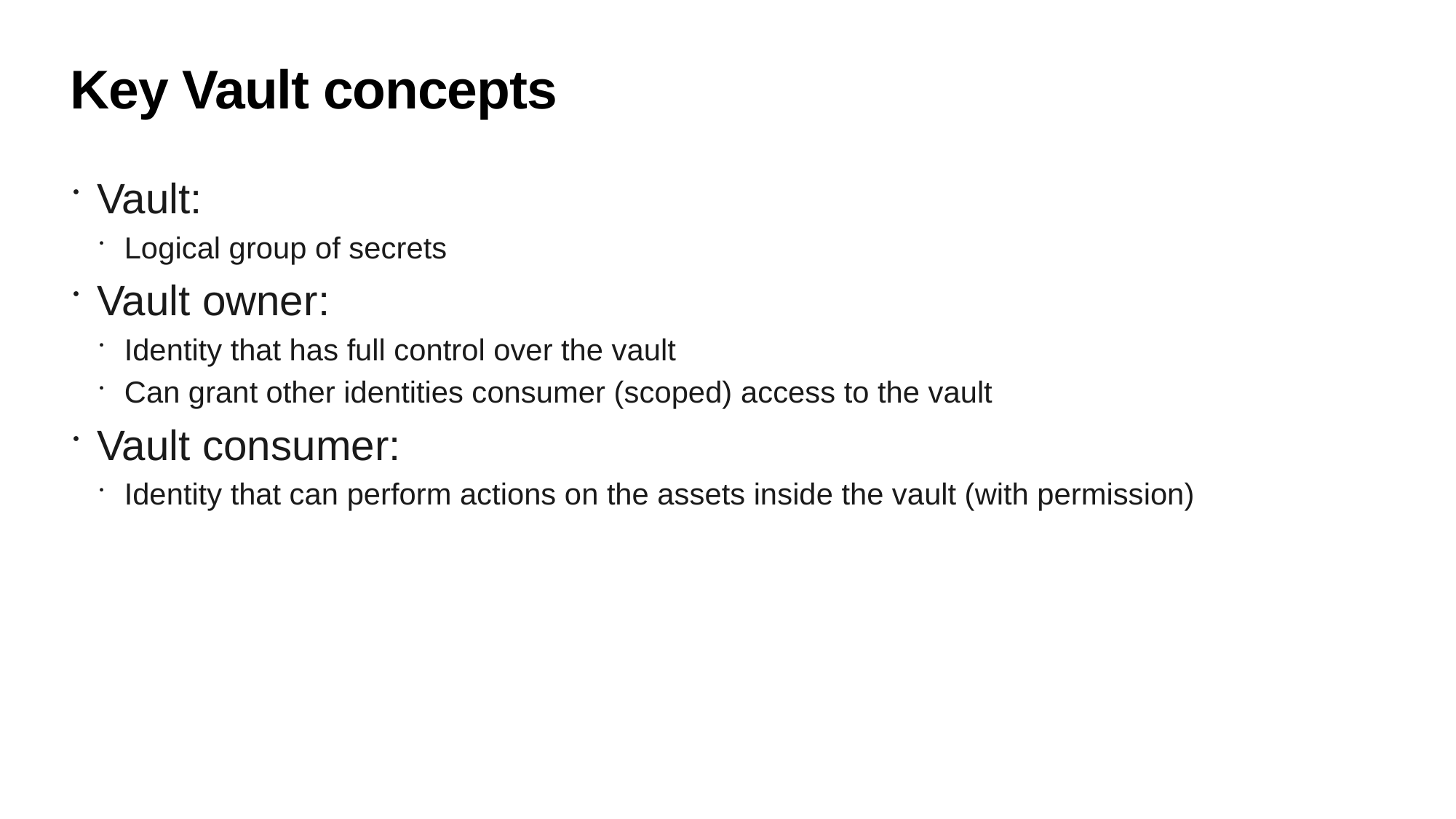

# Key Vault concepts
Vault:
Logical group of secrets
Vault owner:
Identity that has full control over the vault
Can grant other identities consumer (scoped) access to the vault
Vault consumer:
Identity that can perform actions on the assets inside the vault (with permission)